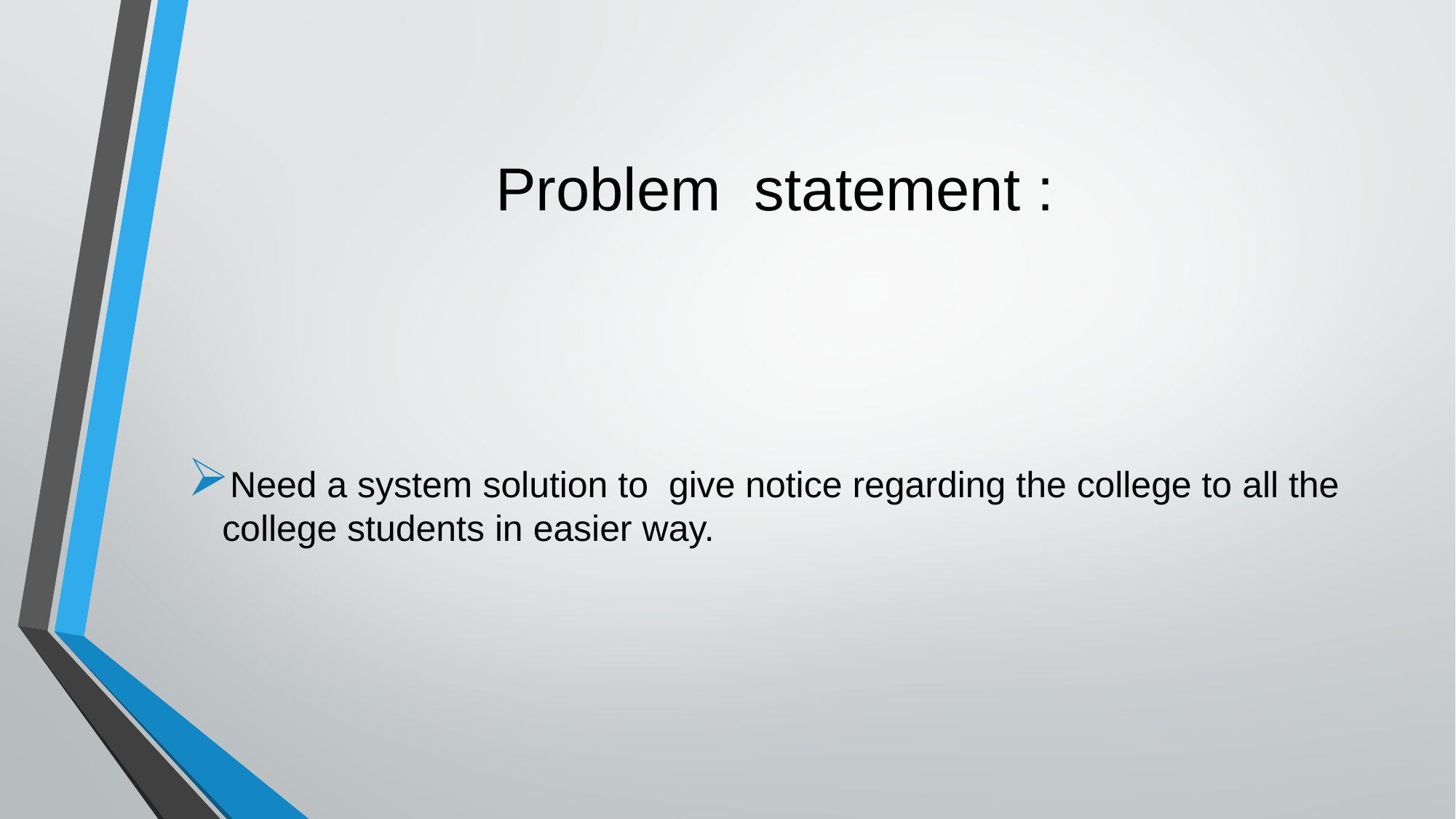

# Problem  statement :
Need a system solution to  give notice regarding the college to all the college students in easier way.